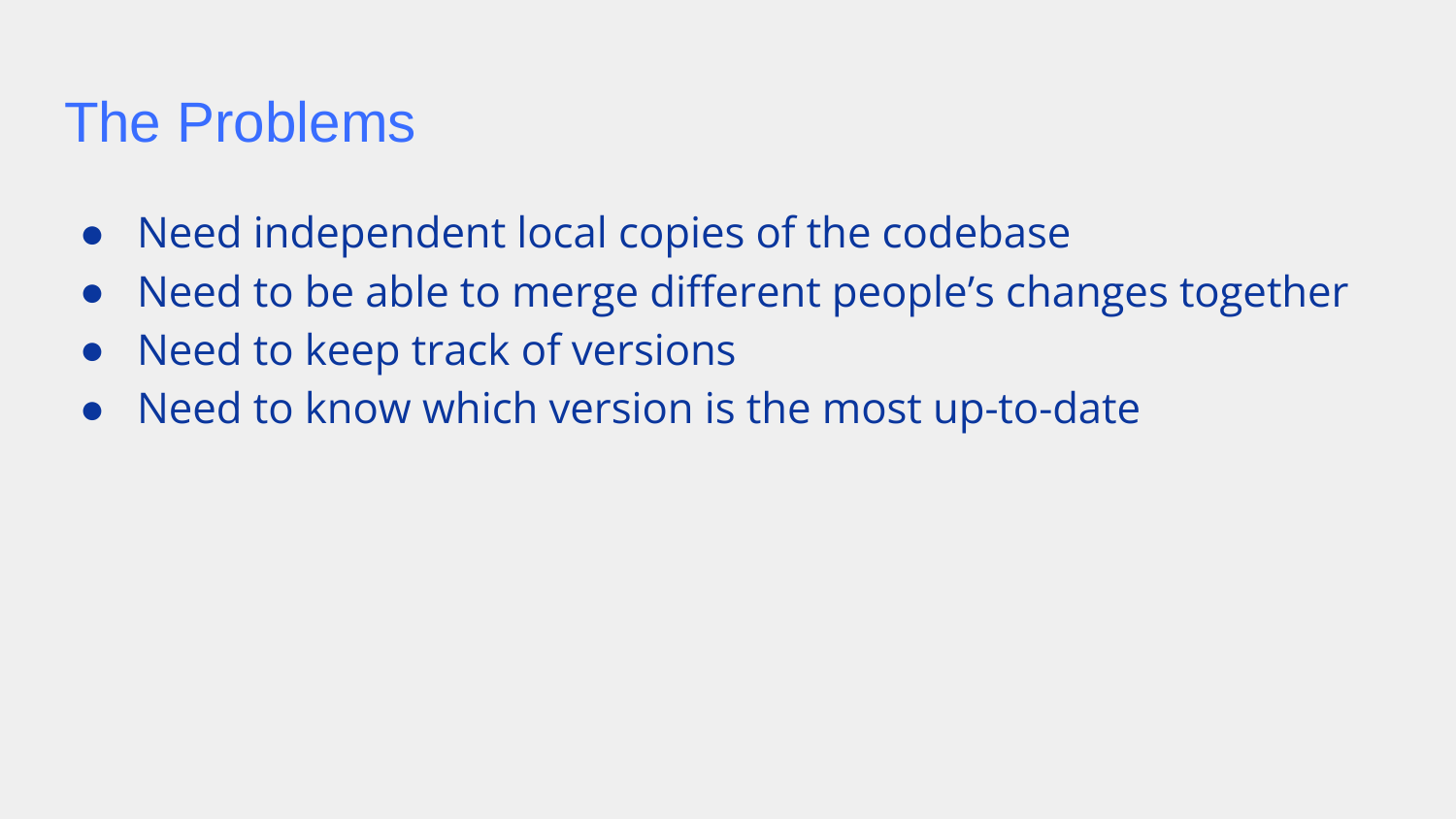

# The Problems
Need independent local copies of the codebase
Need to be able to merge different people’s changes together
Need to keep track of versions
Need to know which version is the most up-to-date